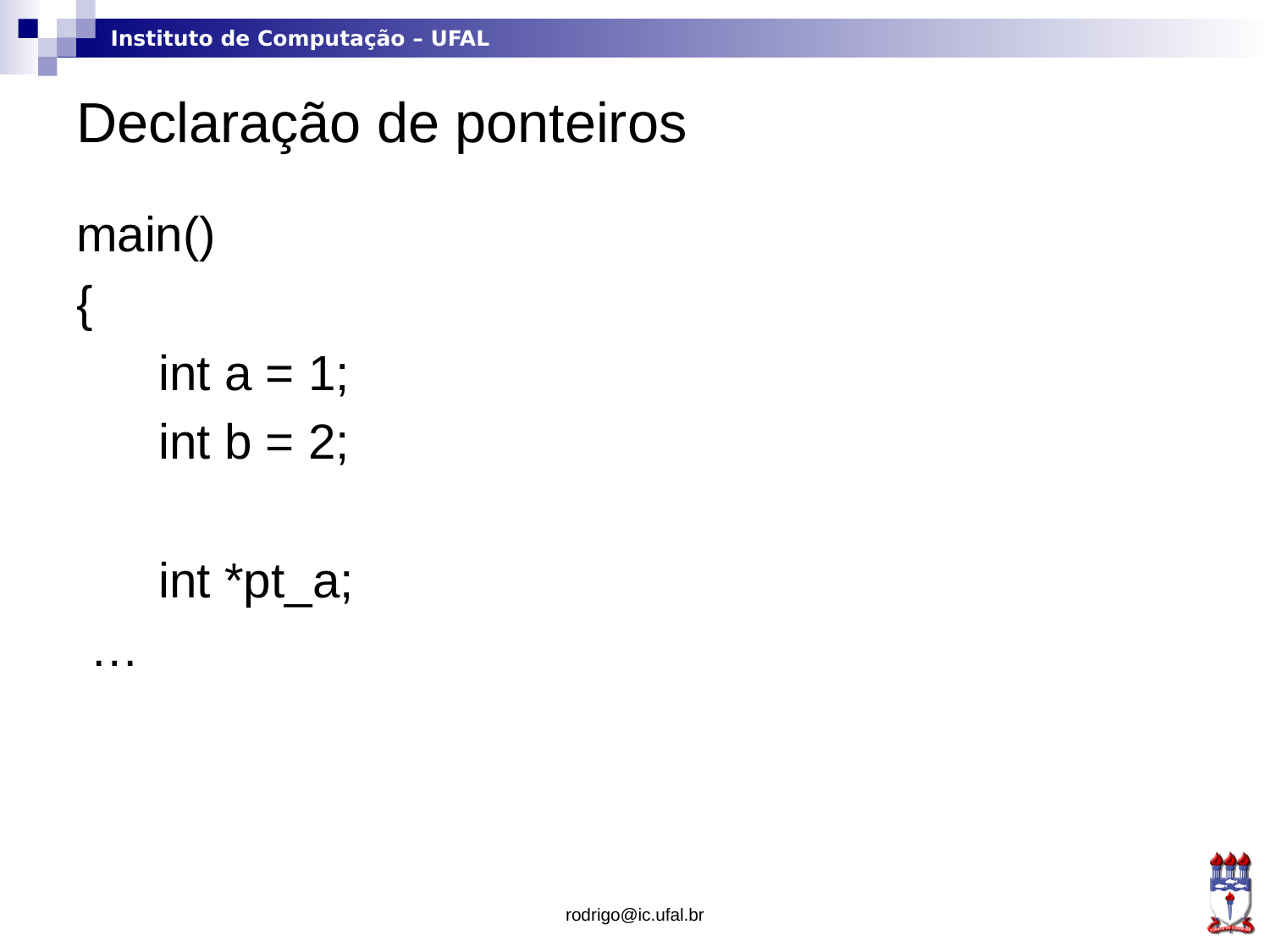

# Declaração de ponteiros
main()
{
      int a = 1;
      int b = 2;

      int *pt_a;
 …
rodrigo@ic.ufal.br